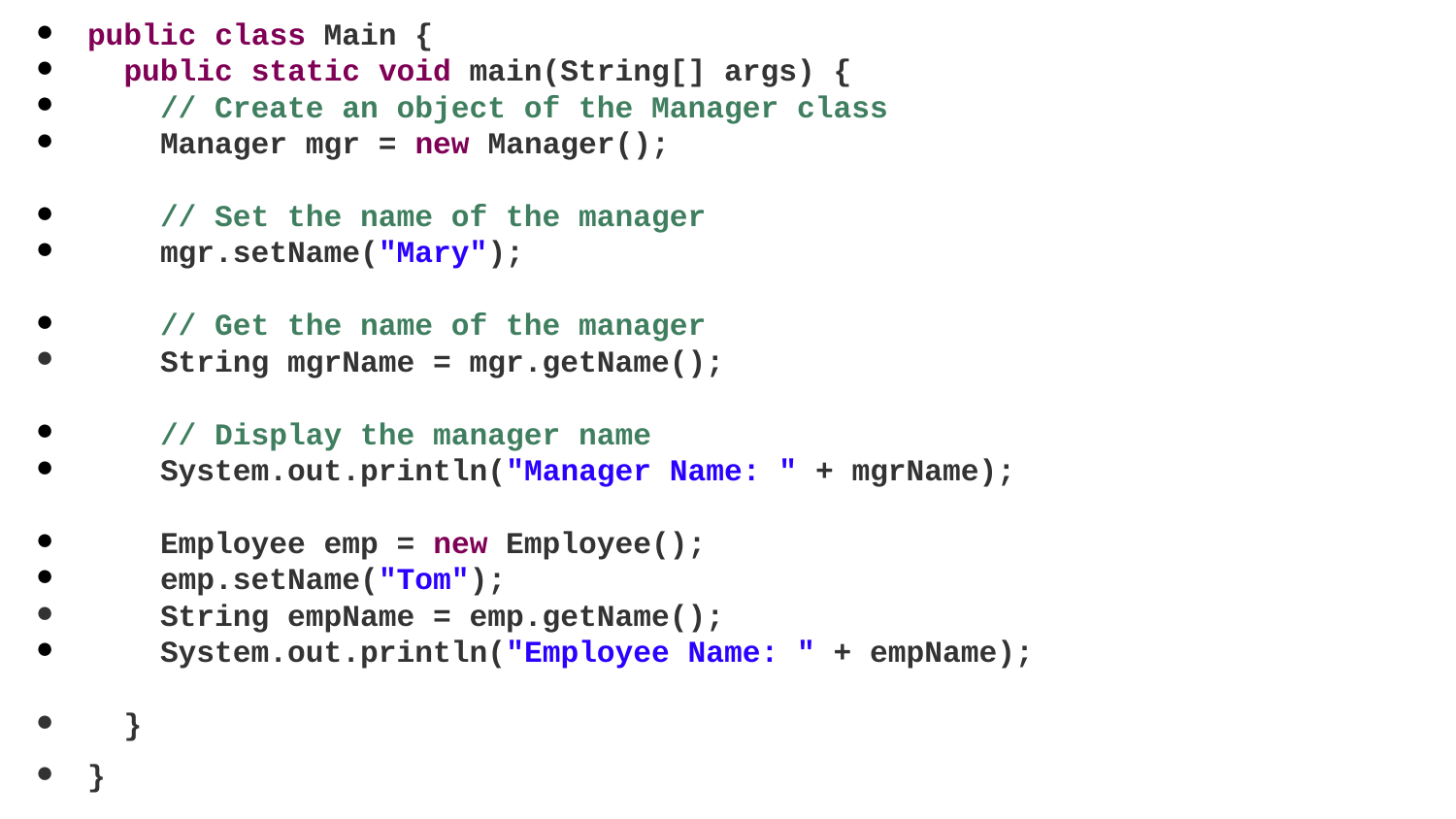

public class Main {
  public static void main(String[] args) {
    // Create an object of the Manager class
    Manager mgr = new Manager();

    // Set the name of the manager
    mgr.setName("Mary");

    // Get the name of the manager
    String mgrName = mgr.getName();

    // Display the manager name
    System.out.println("Manager Name: " + mgrName);

    Employee emp = new Employee();
    emp.setName("Tom");
    String empName = emp.getName();
    System.out.println("Employee Name: " + empName);

  }
}